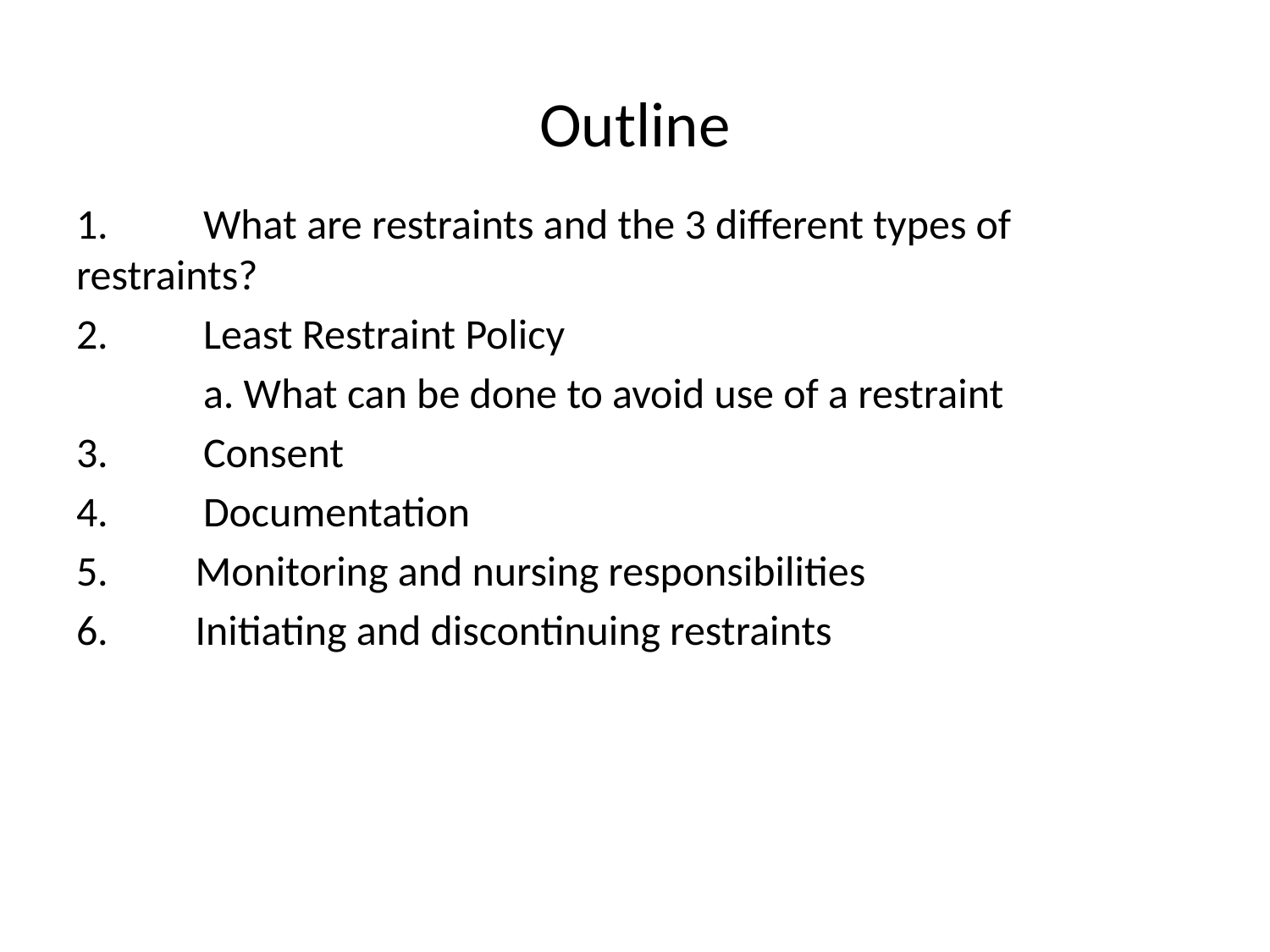

# Outline
1.	What are restraints and the 3 different types of 	restraints?
2.	Least Restraint Policy
	a. What can be done to avoid use of a restraint
3.	Consent
4.	Documentation
     Monitoring and nursing responsibilities
     Initiating and discontinuing restraints